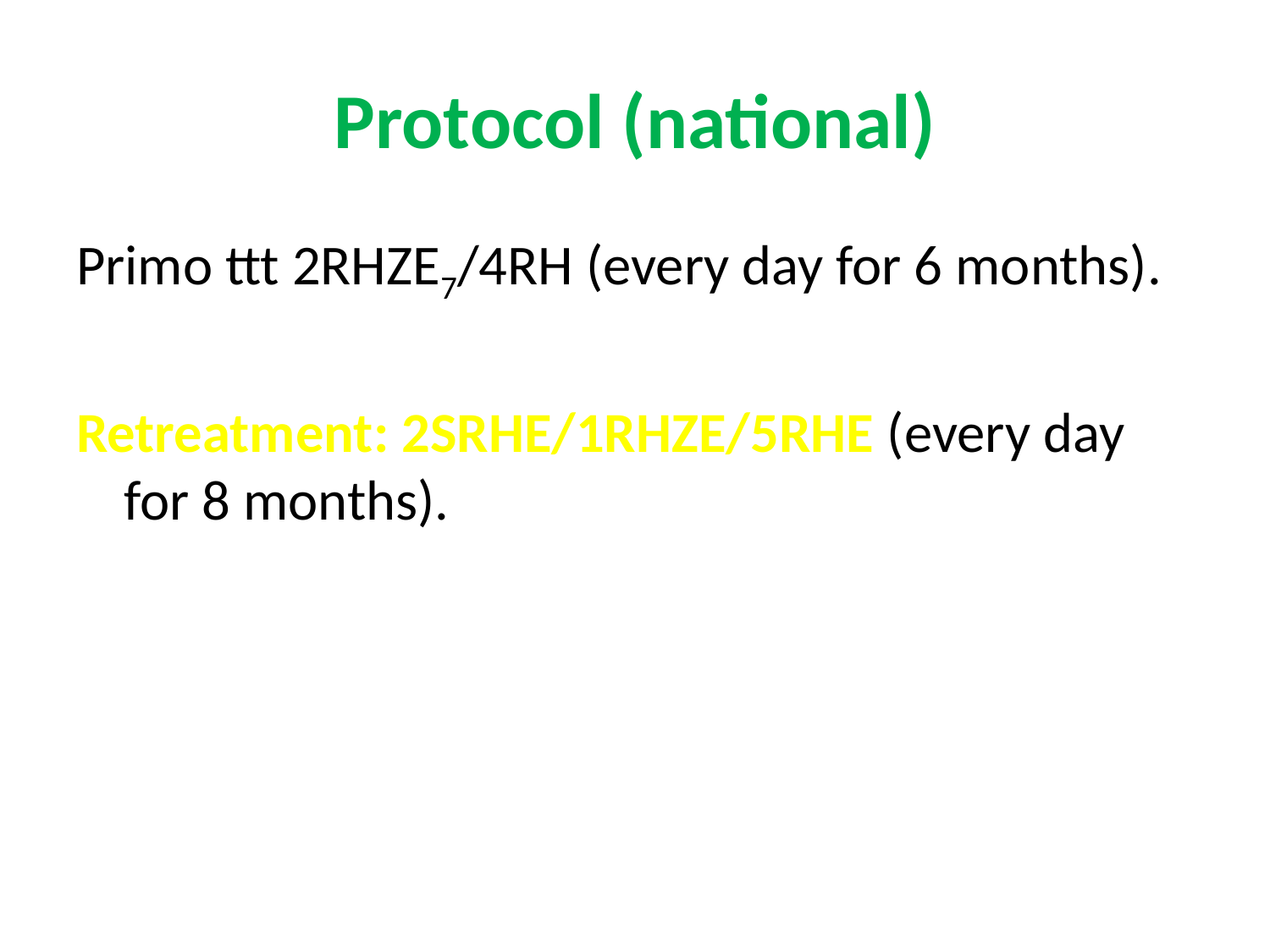

# Protocol (national)
Primo ttt 2RHZE7/4RH (every day for 6 months).

Retreatment: 2SRHE/1RHZE/5RHE (every day for 8 months).